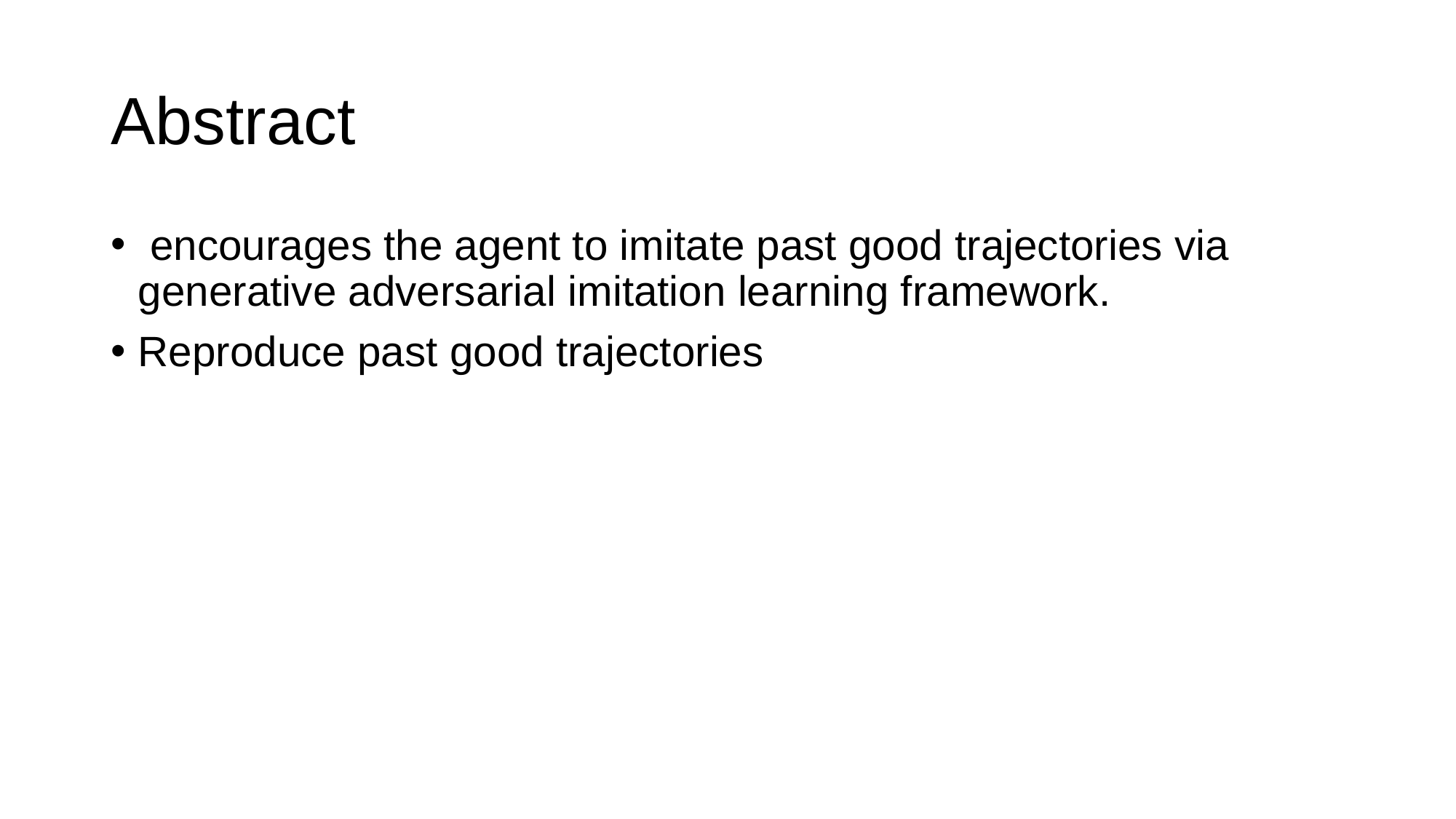

# Abstract
 encourages the agent to imitate past good trajectories via generative adversarial imitation learning framework.
Reproduce past good trajectories